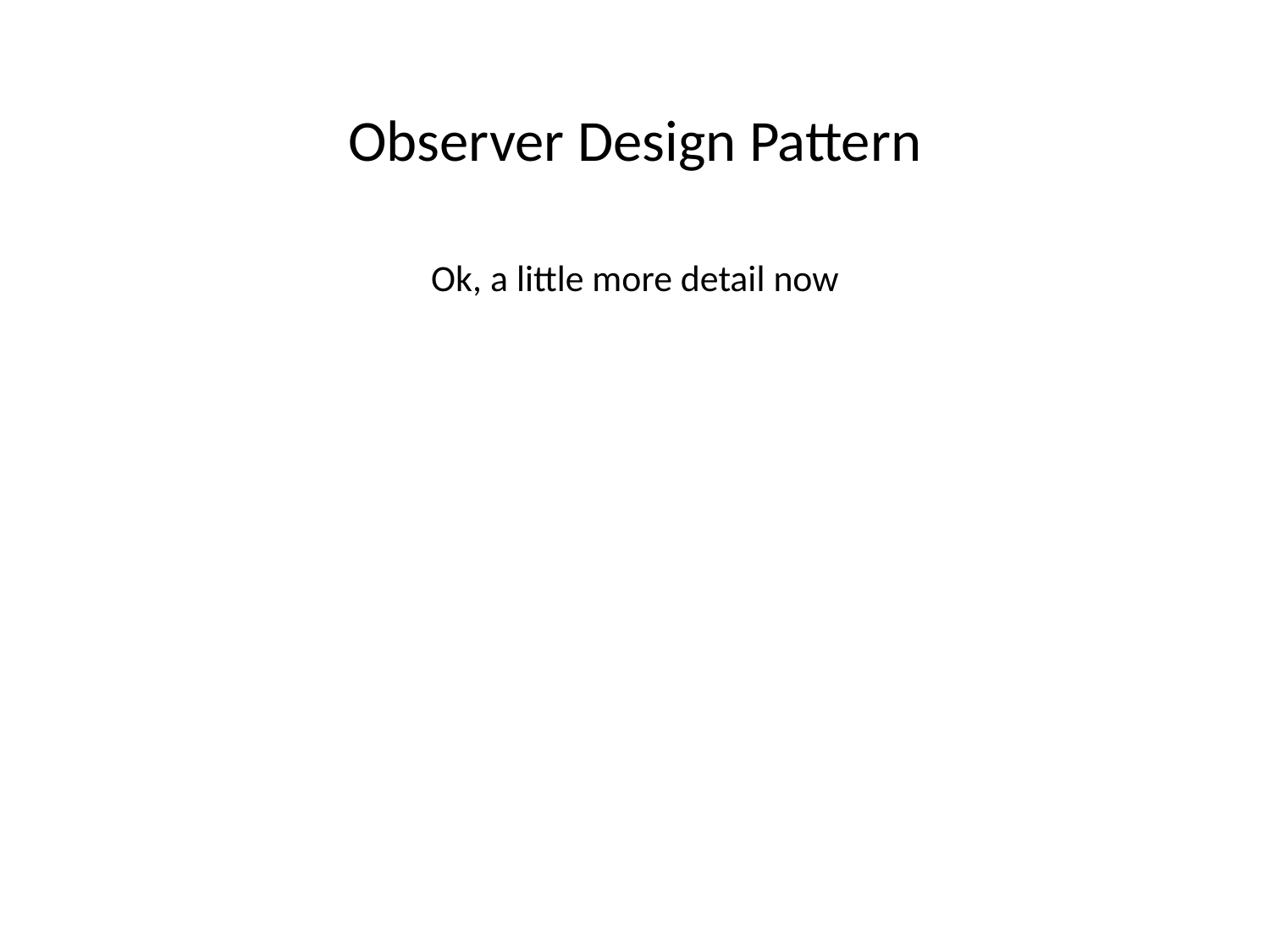

# Observer Design Pattern
Ok, a little more detail now